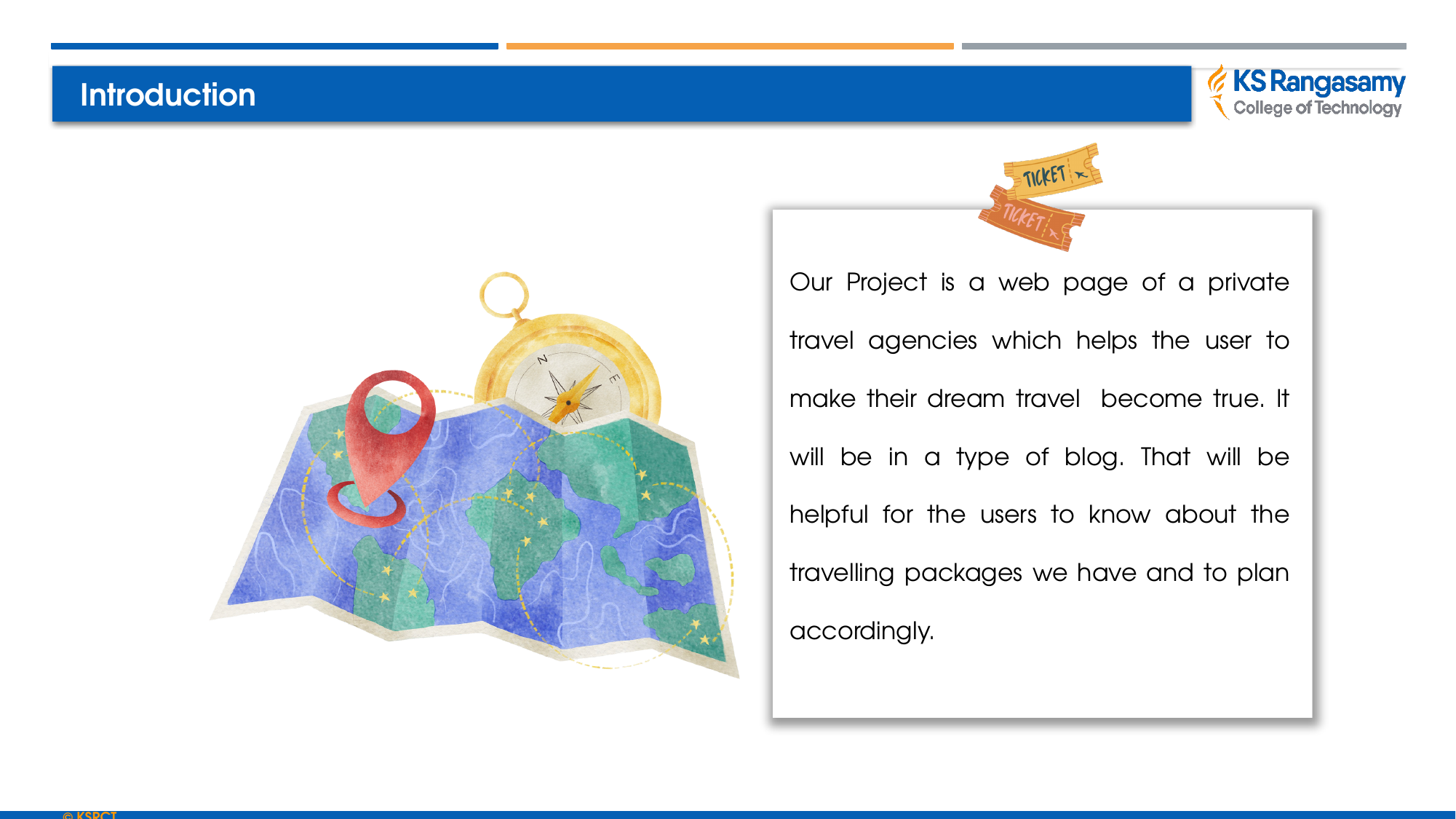

# Introduction

Our Project is a web page of a private travel agencies which helps the user to make their dream travel  become true. It will be in a type of blog. That will be helpful for the users to know about the travelling packages we have and to plan accordingly.

© KSRCT
2